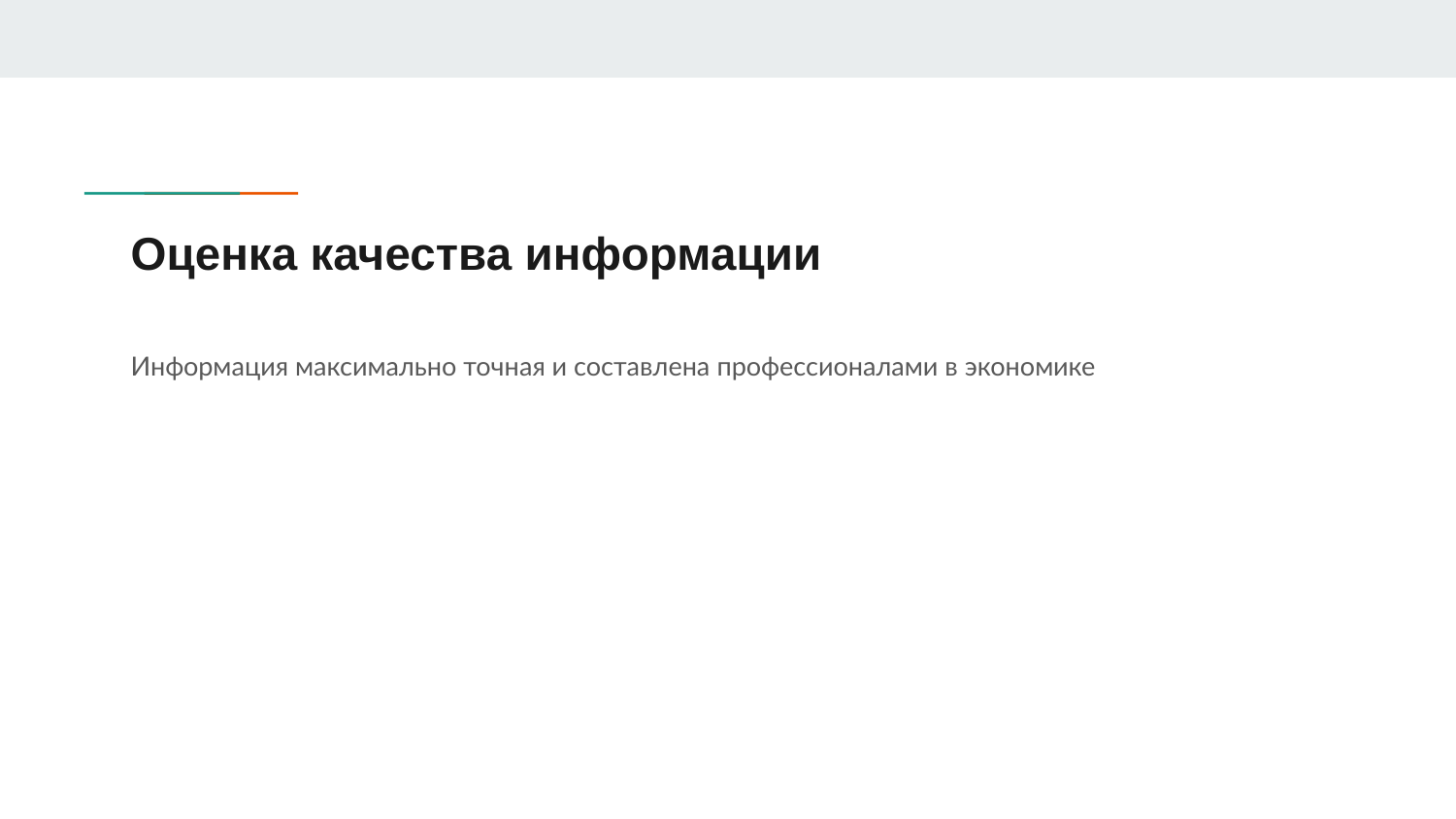

# Оценка качества информации
Информация максимально точная и составлена профессионалами в экономике